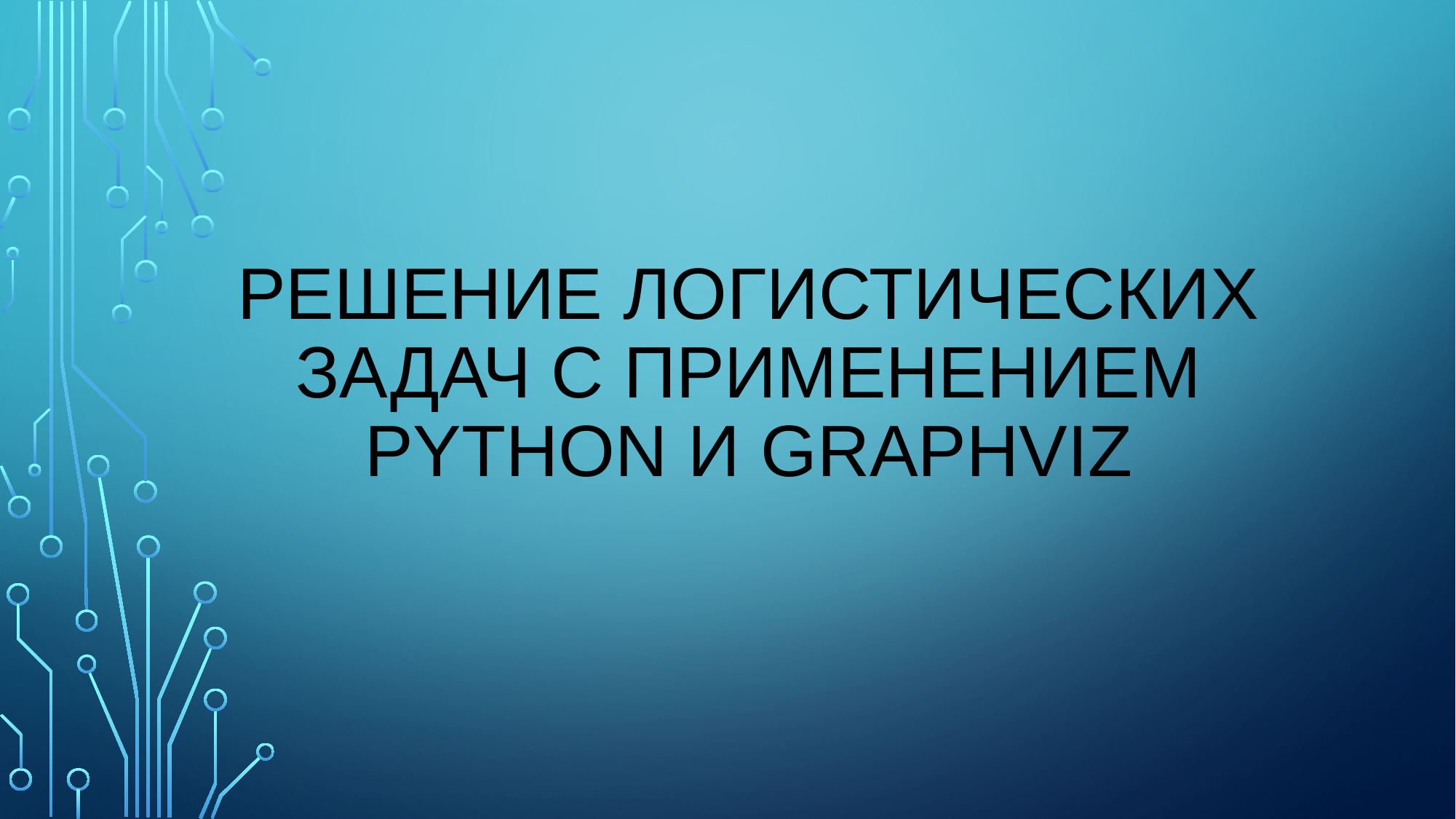

# Решение логистических задач с применением python и Graphviz